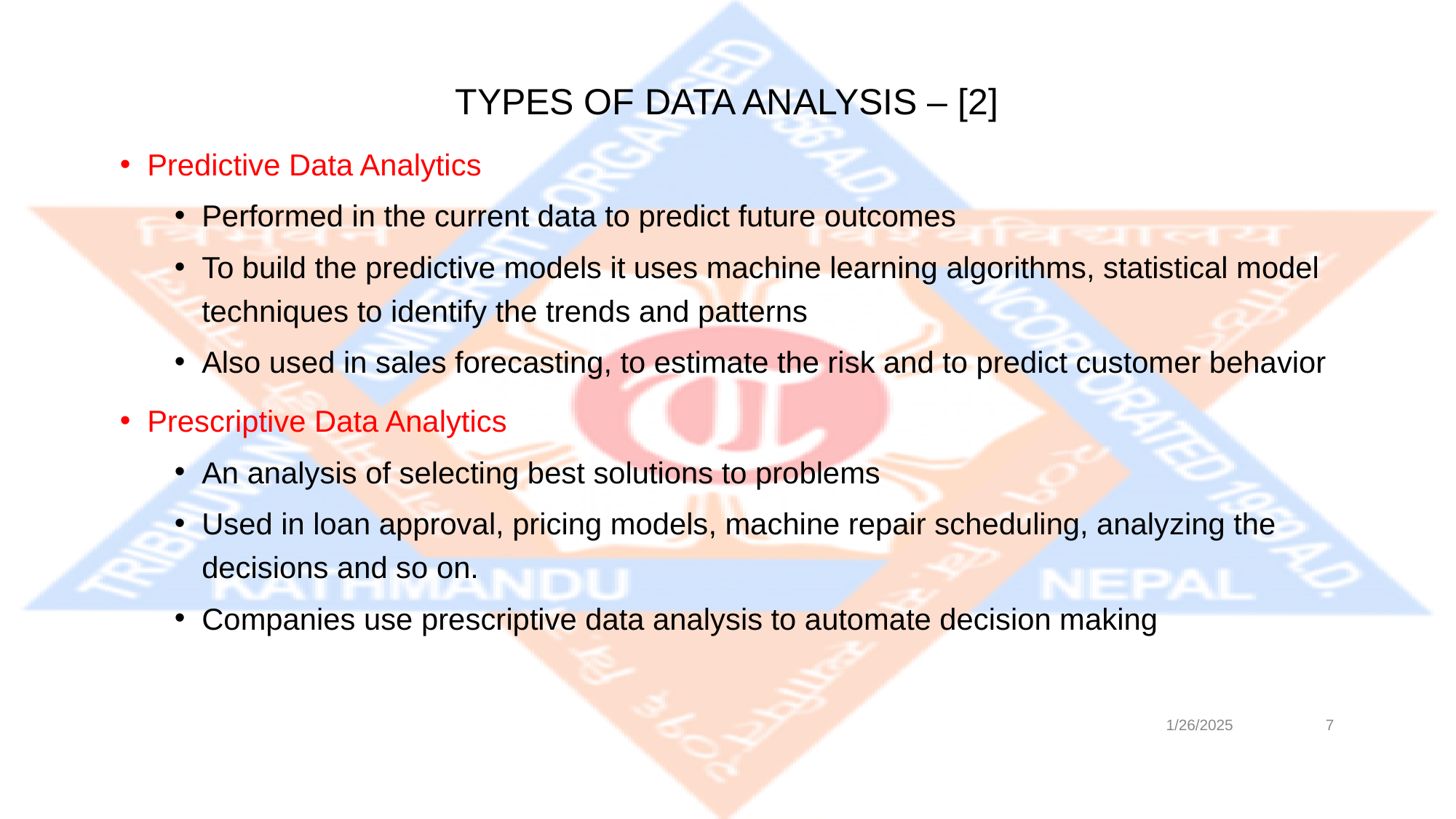

# TYPES OF DATA ANALYSIS – [2]
Predictive Data Analytics
Performed in the current data to predict future outcomes
To build the predictive models it uses machine learning algorithms, statistical model techniques to identify the trends and patterns
Also used in sales forecasting, to estimate the risk and to predict customer behavior
Prescriptive Data Analytics
An analysis of selecting best solutions to problems
Used in loan approval, pricing models, machine repair scheduling, analyzing the decisions and so on.
Companies use prescriptive data analysis to automate decision making
1/26/2025
7